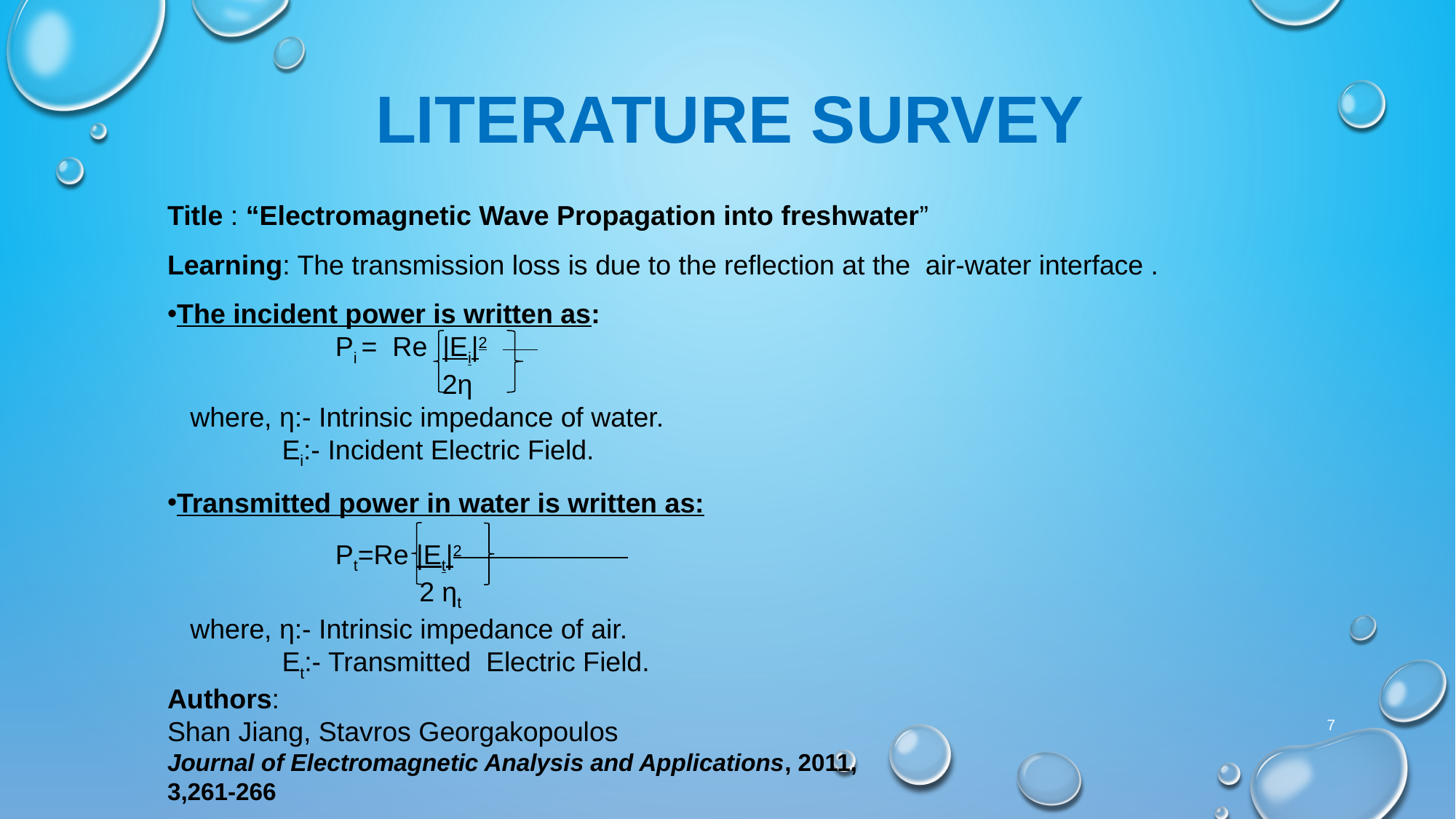

LITERATURE SURVEY
Title : “Electromagnetic Wave Propagation into freshwater”
Learning: The transmission loss is due to the reflection at the  air-water interface .
The incident power is written as:
                      Pi =  Re  |Ei|2
                                    2η
   where, η:- Intrinsic impedance of water.
               Ei:- Incident Electric Field.
Transmitted power in water is written as:
                      Pt=Re |Et|2
                                 2 ηt
   where, η:- Intrinsic impedance of air.
               Et:- Transmitted  Electric Field.
Authors:
Shan Jiang, Stavros Georgakopoulos
Journal of Electromagnetic Analysis and Applications, 2011,
3,261-266

7